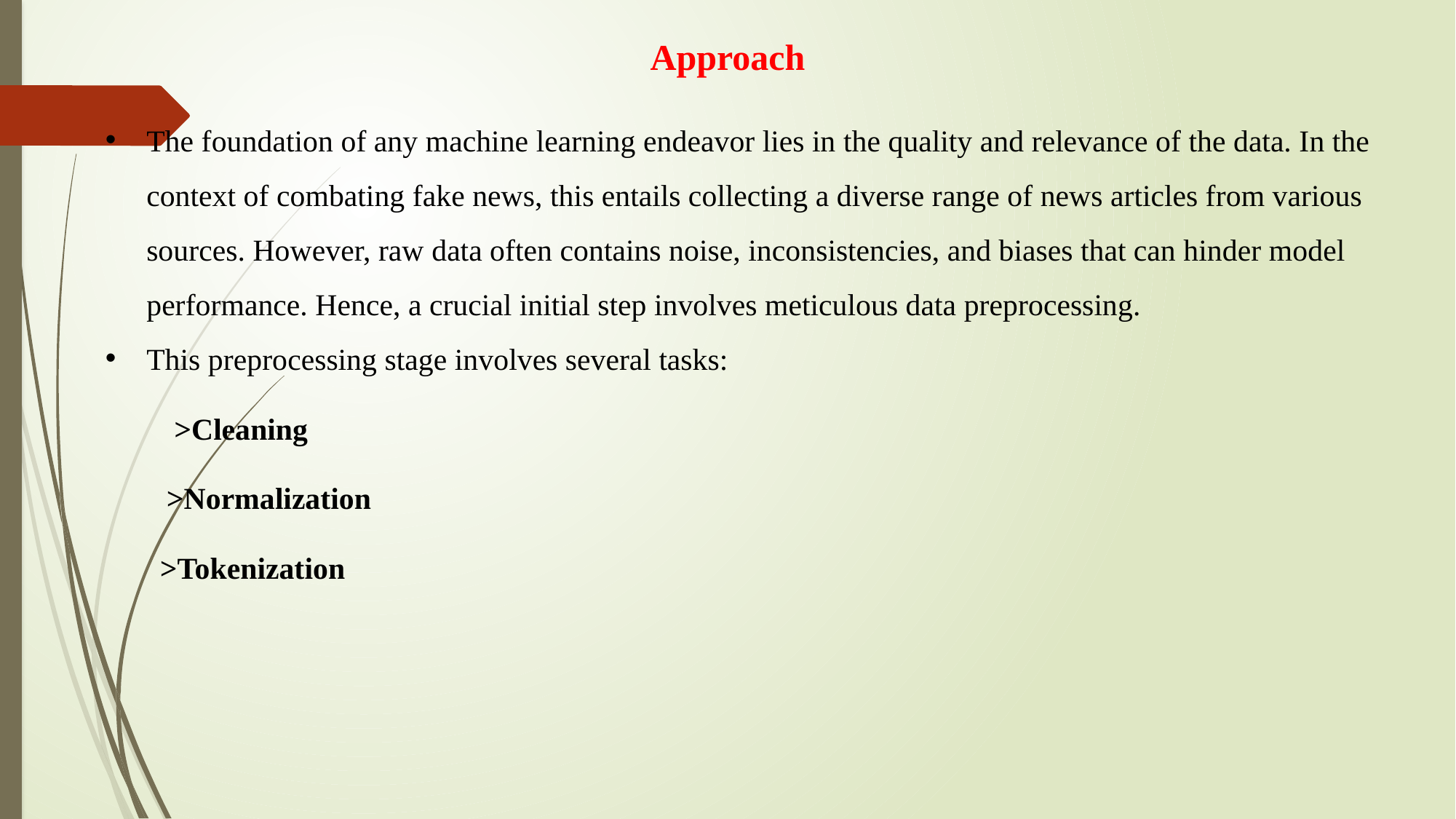

Approach
The foundation of any machine learning endeavor lies in the quality and relevance of the data. In the context of combating fake news, this entails collecting a diverse range of news articles from various sources. However, raw data often contains noise, inconsistencies, and biases that can hinder model performance. Hence, a crucial initial step involves meticulous data preprocessing.
This preprocessing stage involves several tasks:
         >Cleaning
        >Normalization
>Tokenization